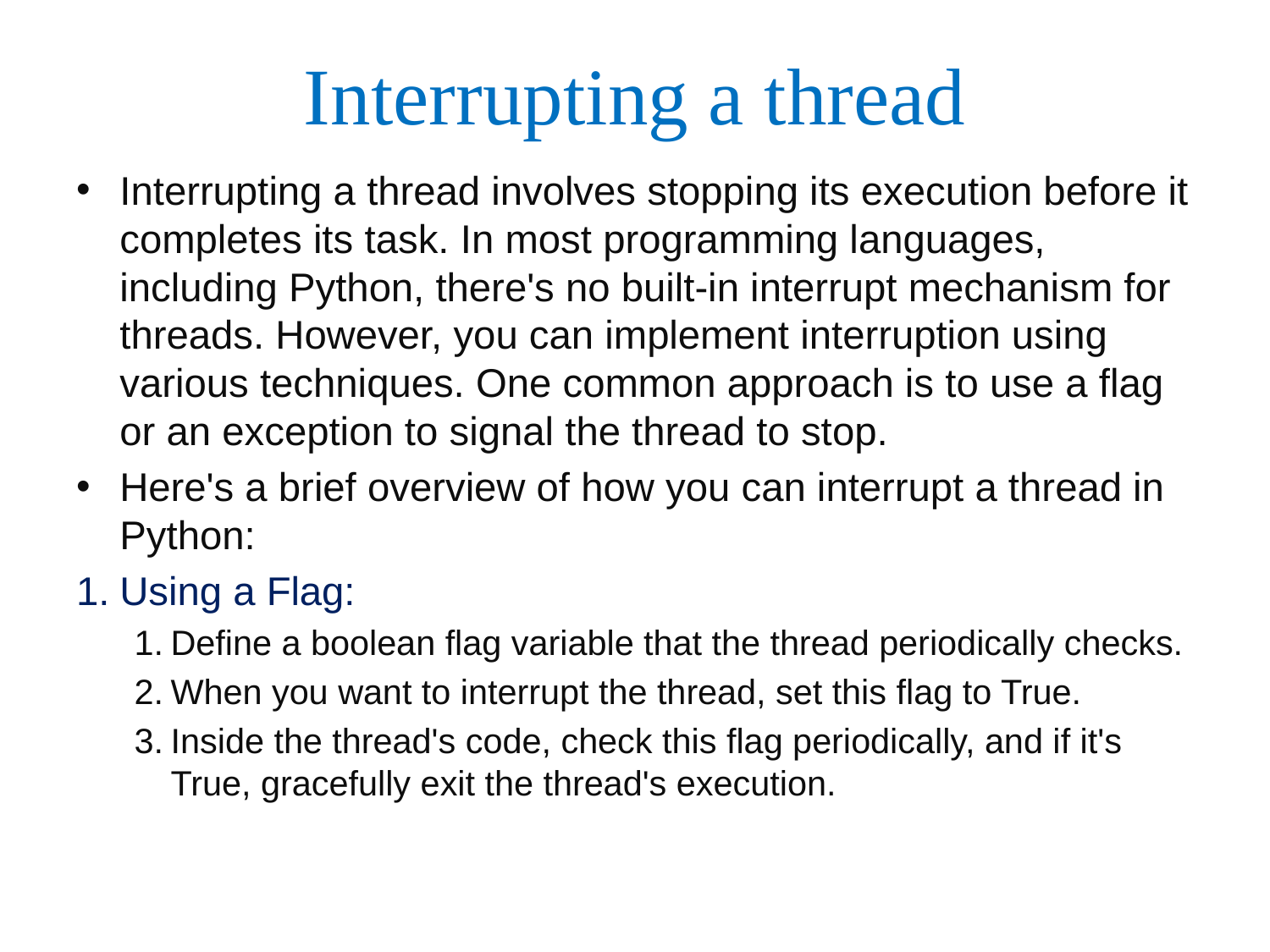

# Interrupting a thread
Interrupting a thread involves stopping its execution before it completes its task. In most programming languages, including Python, there's no built-in interrupt mechanism for threads. However, you can implement interruption using various techniques. One common approach is to use a flag or an exception to signal the thread to stop.
Here's a brief overview of how you can interrupt a thread in Python:
Using a Flag:
Define a boolean flag variable that the thread periodically checks.
When you want to interrupt the thread, set this flag to True.
Inside the thread's code, check this flag periodically, and if it's True, gracefully exit the thread's execution.